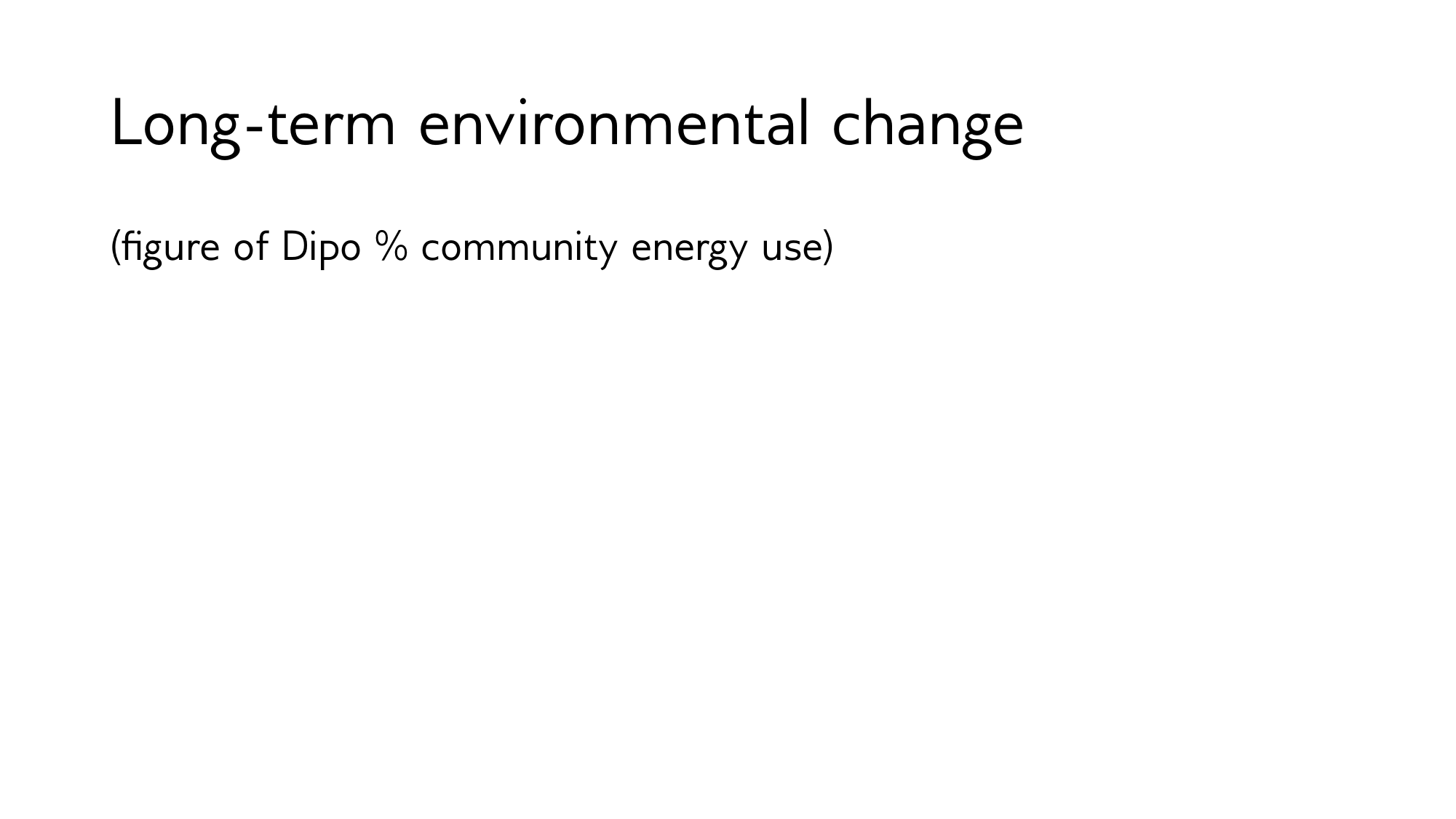

# Long-term environmental change
(figure of Dipo % community energy use)